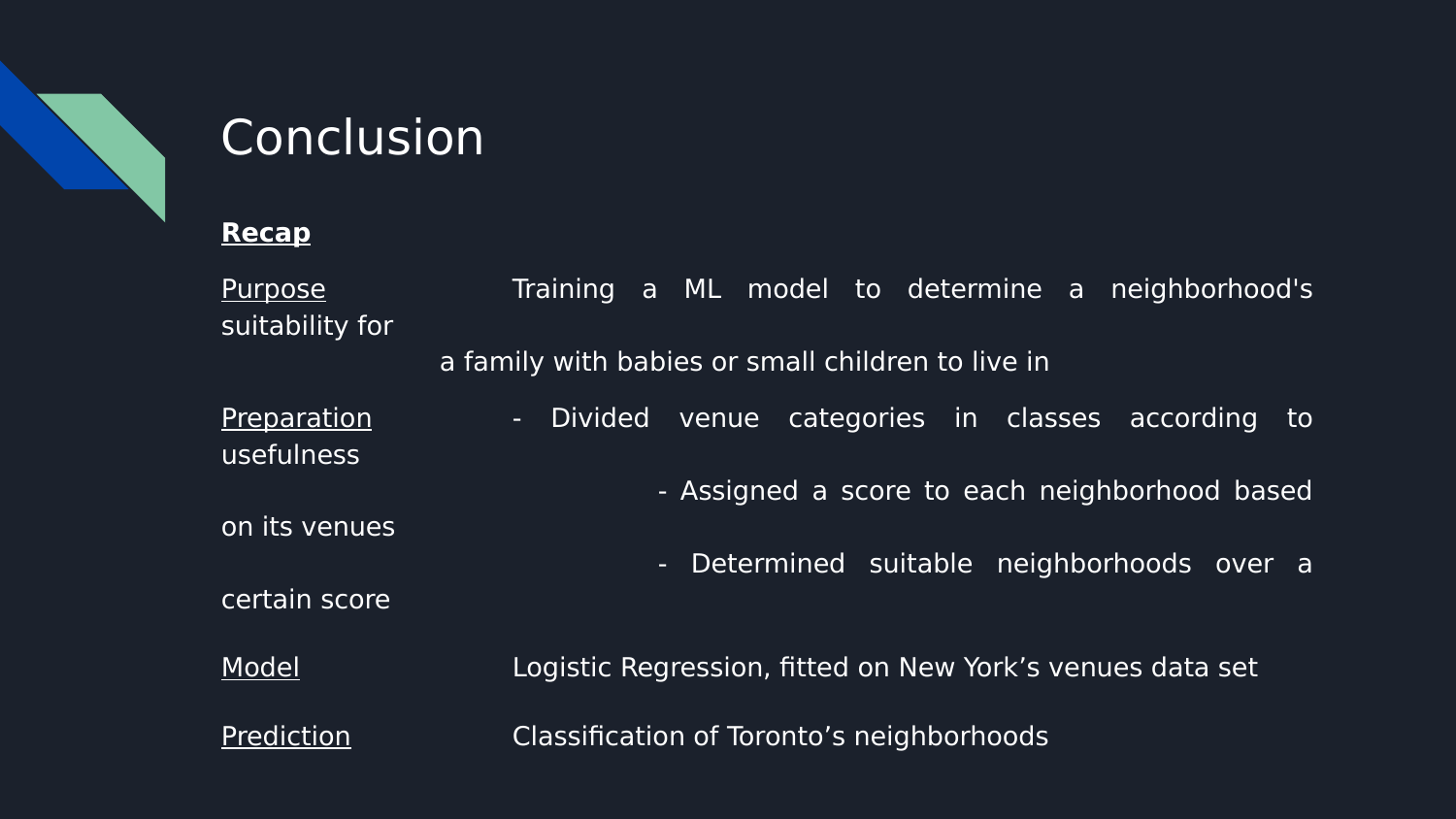

# Conclusion
Recap
Purpose		Training a ML model to determine a neighborhood's suitability for
a family with babies or small children to live in
Preparation	- Divided venue categories in classes according to usefulness
			- Assigned a score to each neighborhood based on its venues
			- Determined suitable neighborhoods over a certain score
Model		Logistic Regression, fitted on New York’s venues data set
Prediction		Classification of Toronto’s neighborhoods